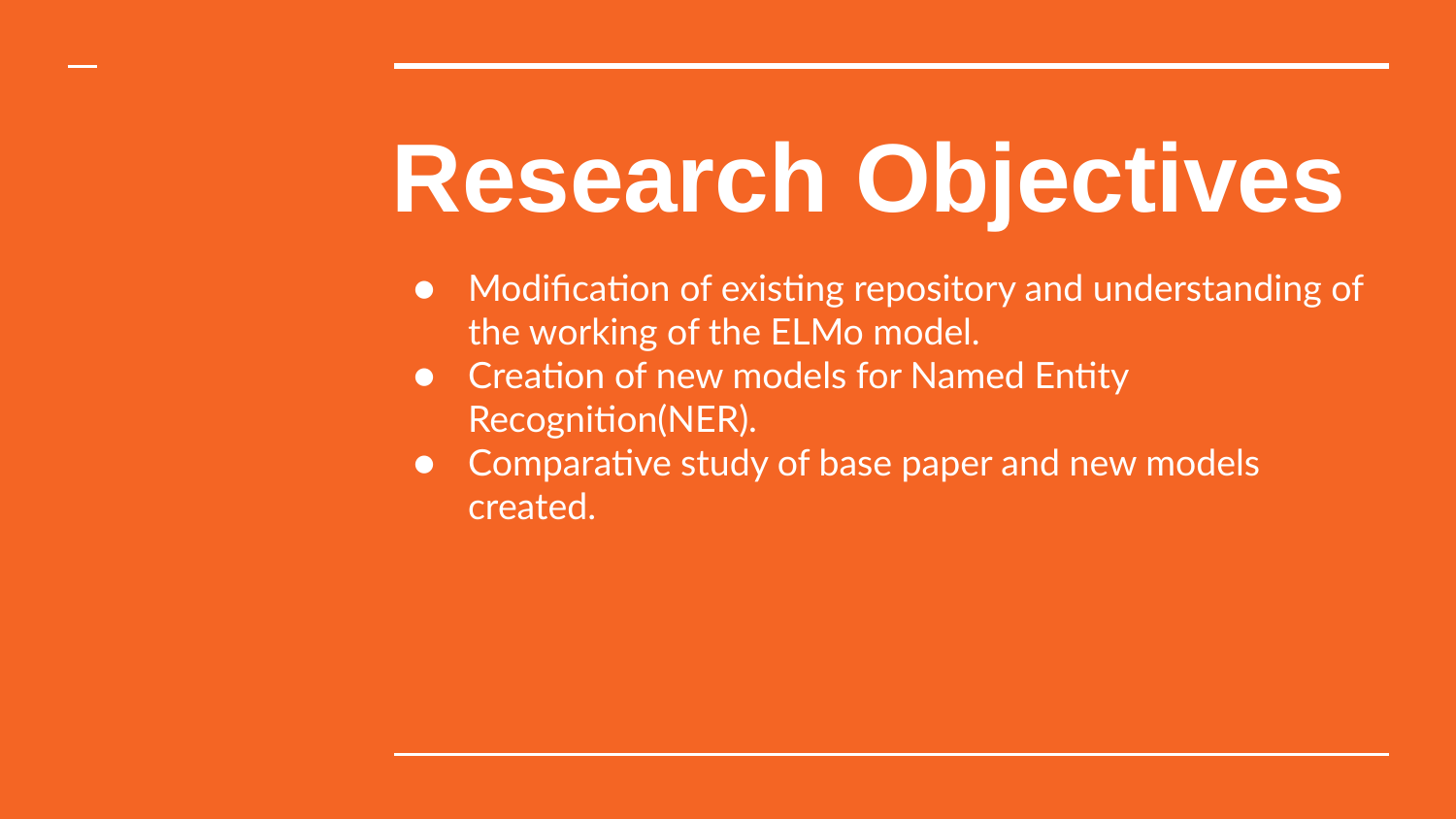

# Research Objectives
Modification of existing repository and understanding of the working of the ELMo model.
Creation of new models for Named Entity Recognition(NER).
Comparative study of base paper and new models created.